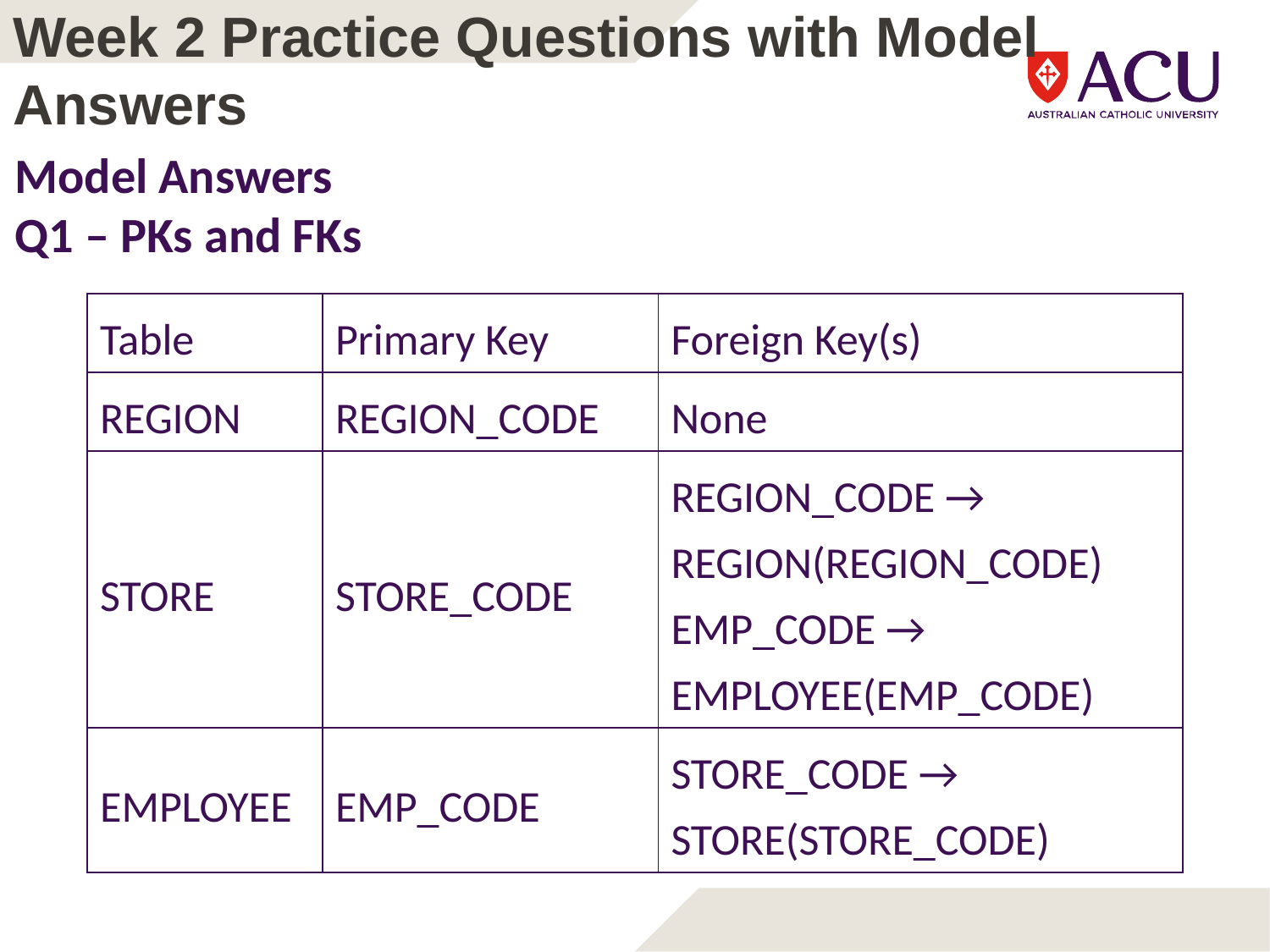

Week 2 Practice Questions with Model Answers
Model Answers
Q1 – PKs and FKs
| Table | Primary Key | Foreign Key(s) |
| --- | --- | --- |
| REGION | REGION\_CODE | None |
| STORE | STORE\_CODE | REGION\_CODE → REGION(REGION\_CODE) EMP\_CODE → EMPLOYEE(EMP\_CODE) |
| EMPLOYEE | EMP\_CODE | STORE\_CODE → STORE(STORE\_CODE) |